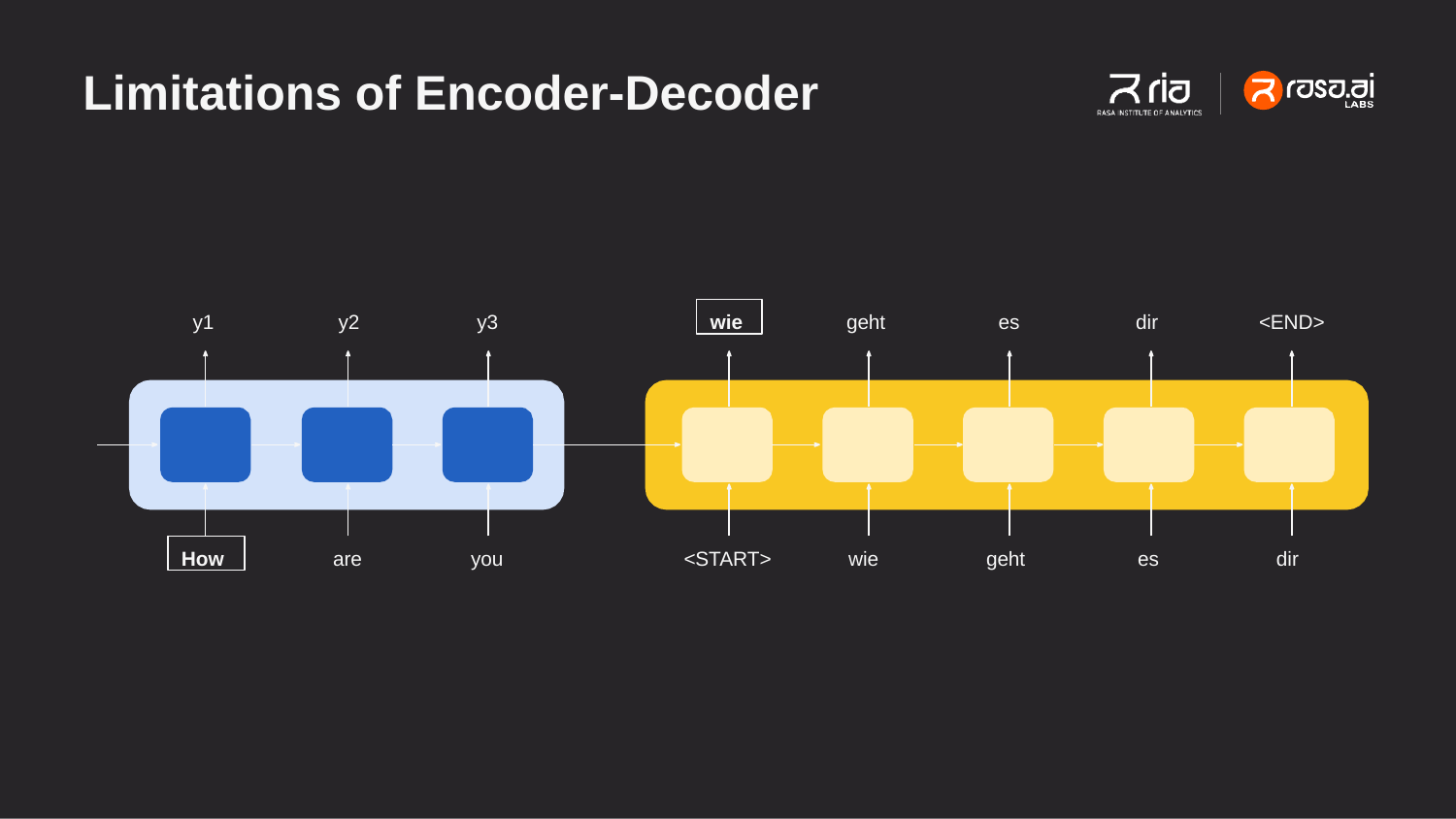

# Limitations of Encoder-Decoder
wie
y1
y2
y3
es
dir
geht
<END>

How
<START>
are
you
wie
geht
es
dir